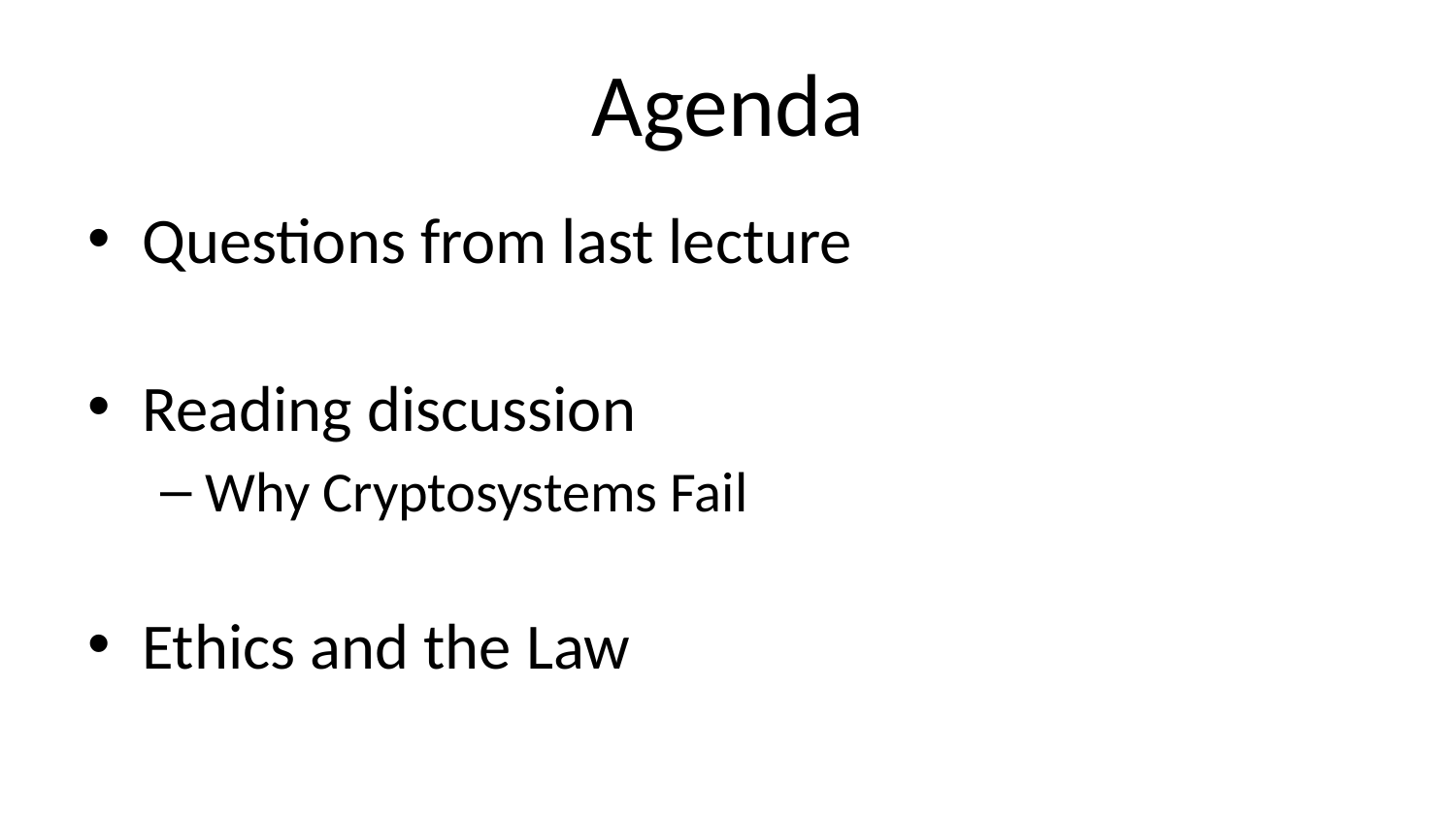

# Agenda
Questions from last lecture
Reading discussion
Why Cryptosystems Fail
Ethics and the Law